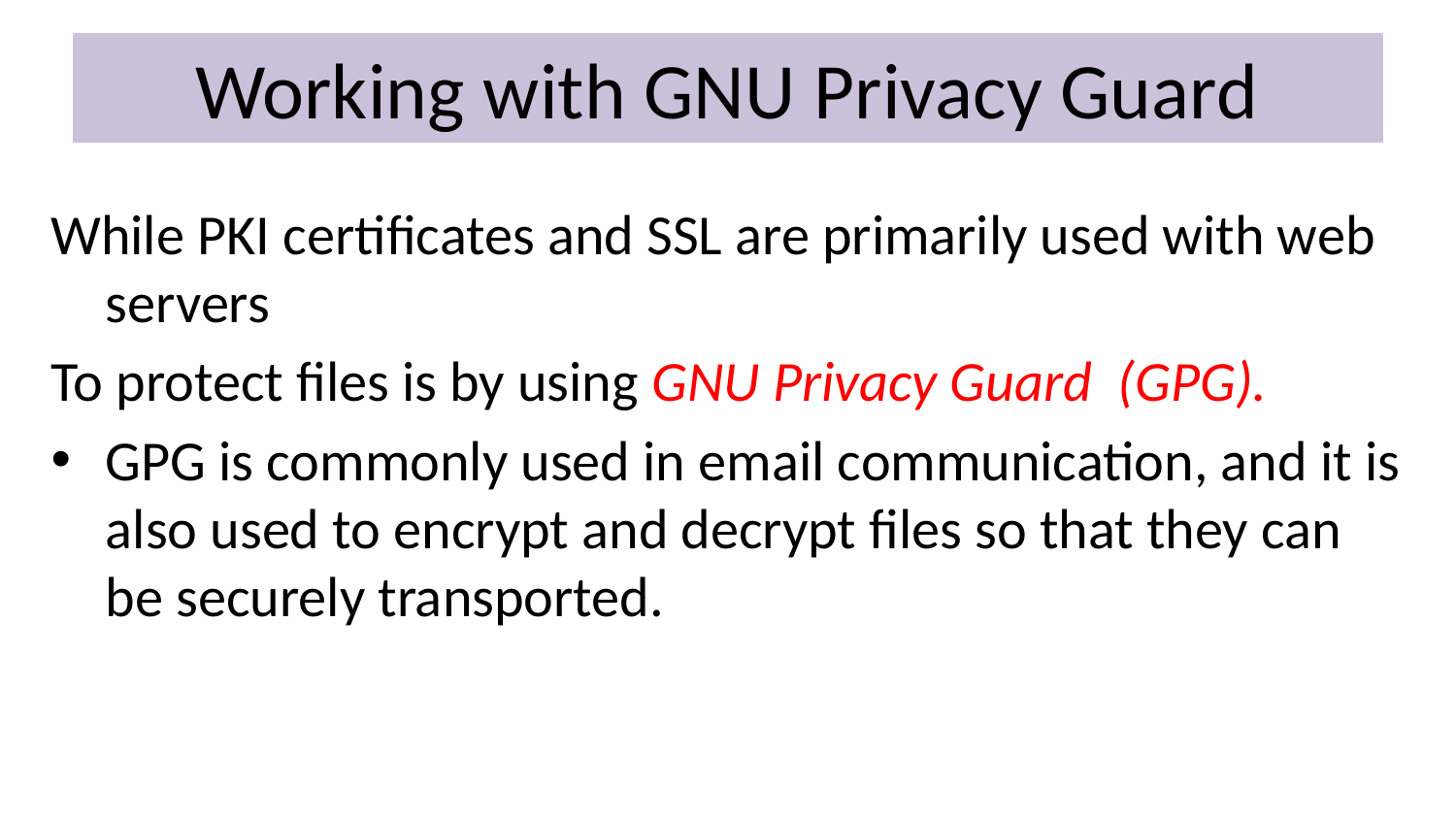

# Working with GNU Privacy Guard
While PKI certificates and SSL are primarily used with web servers
To protect files is by using GNU Privacy Guard  (GPG).
GPG is commonly used in email communication, and it is also used to encrypt and decrypt files so that they can be securely transported.